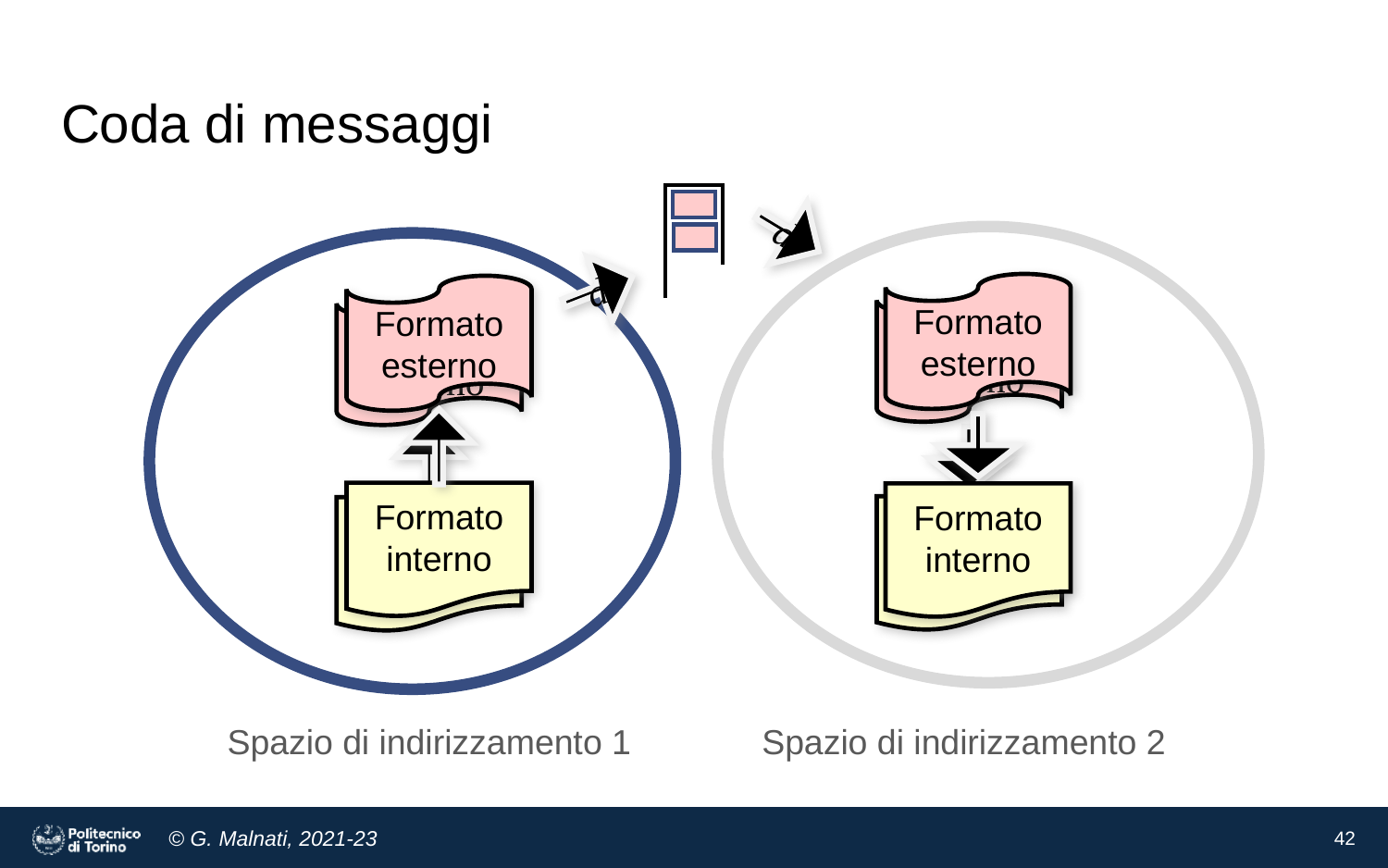

# Coda di messaggi

d

d
Formato
esterno

Formato
interno
Formato
esterno

Formato
interno
Formato
esterno

Formato
interno
Formato
esterno

Formato
interno
Spazio di indirizzamento 1
Spazio di indirizzamento 2
42